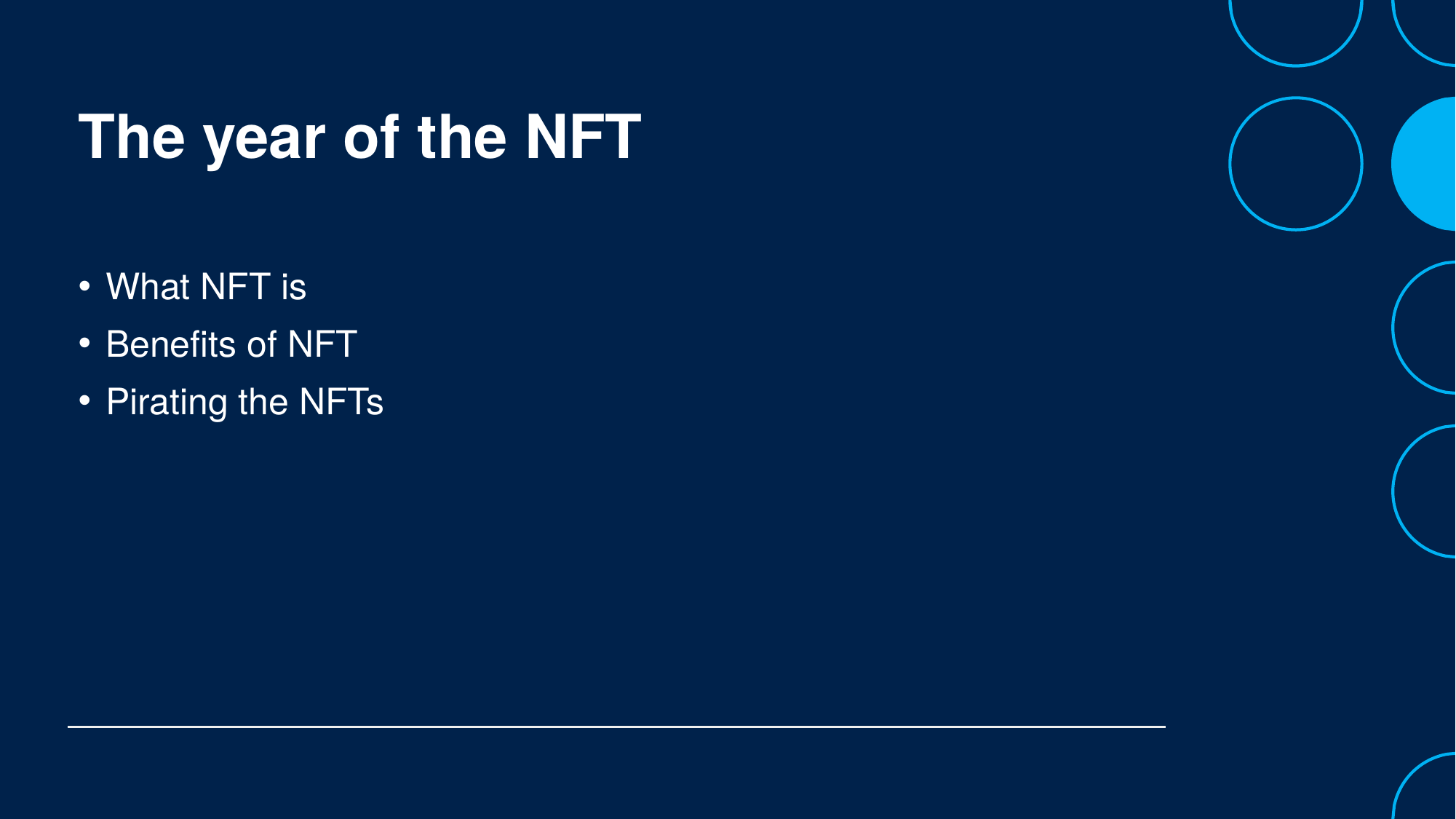

# The year of the NFT
What NFT is
Benefits of NFT
Pirating the NFTs